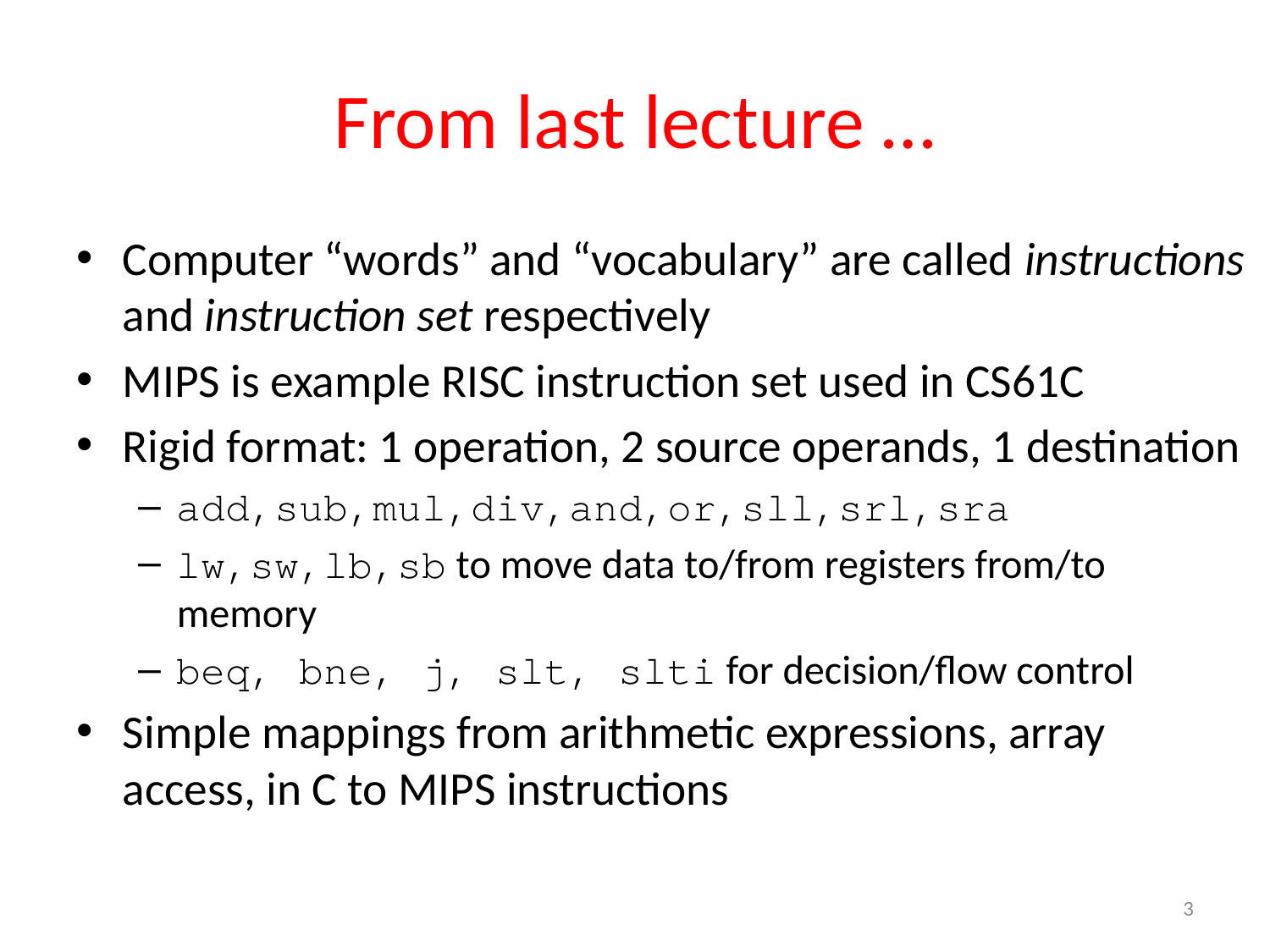

# From last lecture …
Computer “words” and “vocabulary” are called instructions and instruction set respectively
MIPS is example RISC instruction set used in CS61C
Rigid format: 1 operation, 2 source operands, 1 destination
add,sub,mul,div,and,or,sll,srl,sra
lw,sw,lb,sb to move data to/from registers from/to memory
beq, bne, j, slt, slti for decision/flow control
Simple mappings from arithmetic expressions, array access, in C to MIPS instructions

3